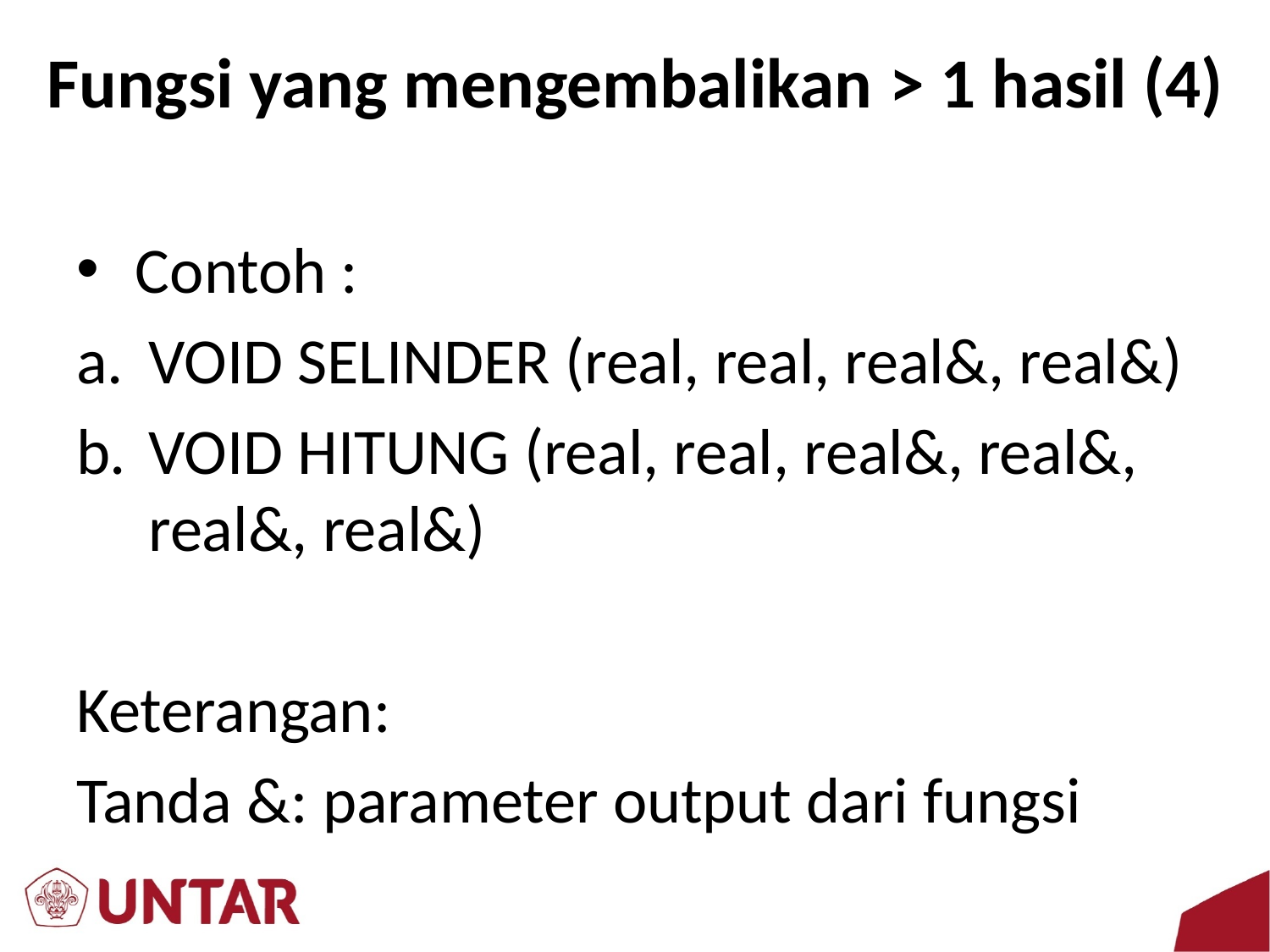

# Fungsi yang mengembalikan > 1 hasil (4)
Contoh :
VOID SELINDER (real, real, real&, real&)
VOID HITUNG (real, real, real&, real&, real&, real&)

Keterangan:
Tanda &: parameter output dari fungsi